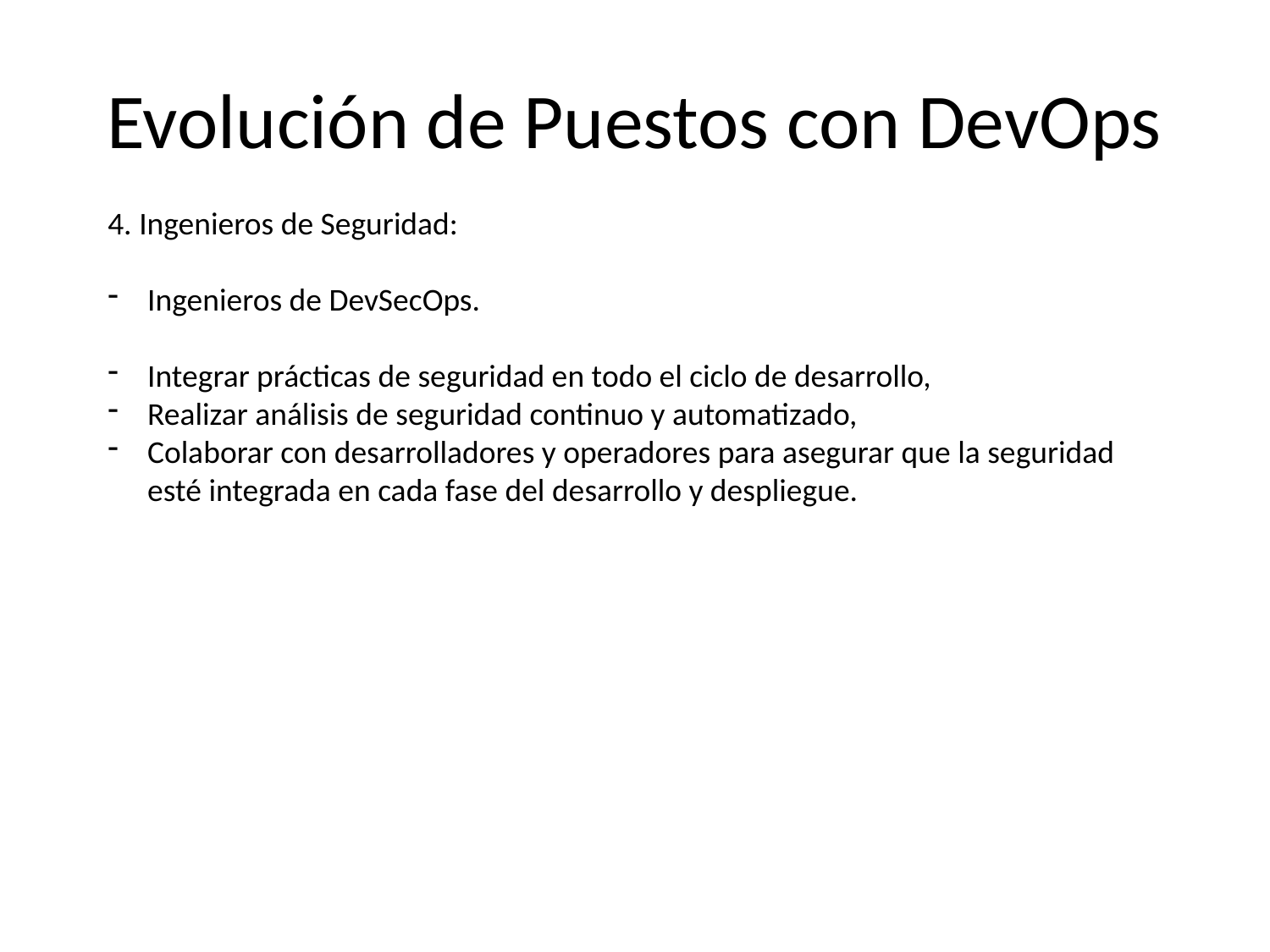

# Evolución de Puestos con DevOps
4. Ingenieros de Seguridad:

Ingenieros de DevSecOps.

Integrar prácticas de seguridad en todo el ciclo de desarrollo,
Realizar análisis de seguridad continuo y automatizado,
Colaborar con desarrolladores y operadores para asegurar que la seguridad esté integrada en cada fase del desarrollo y despliegue.